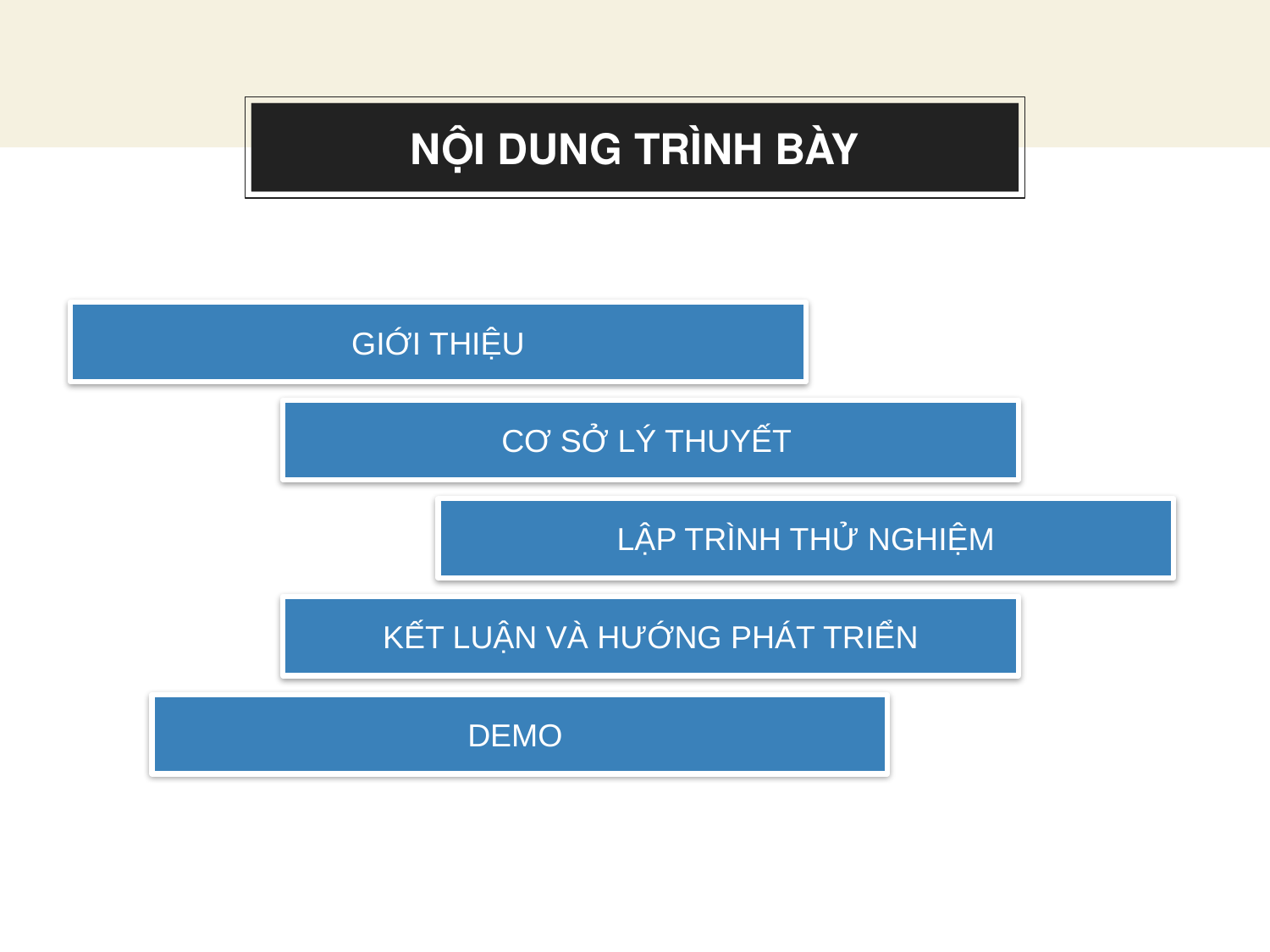

Our process is easy
# NỘI DUNG TRÌNH BÀY
GIỚI THIỆU
CƠ SỞ LÝ THUYẾT
LẬP TRÌNH THỬ NGHIỆM
KẾT LUẬN VÀ HƯỚNG PHÁT TRIỂN
DEMO